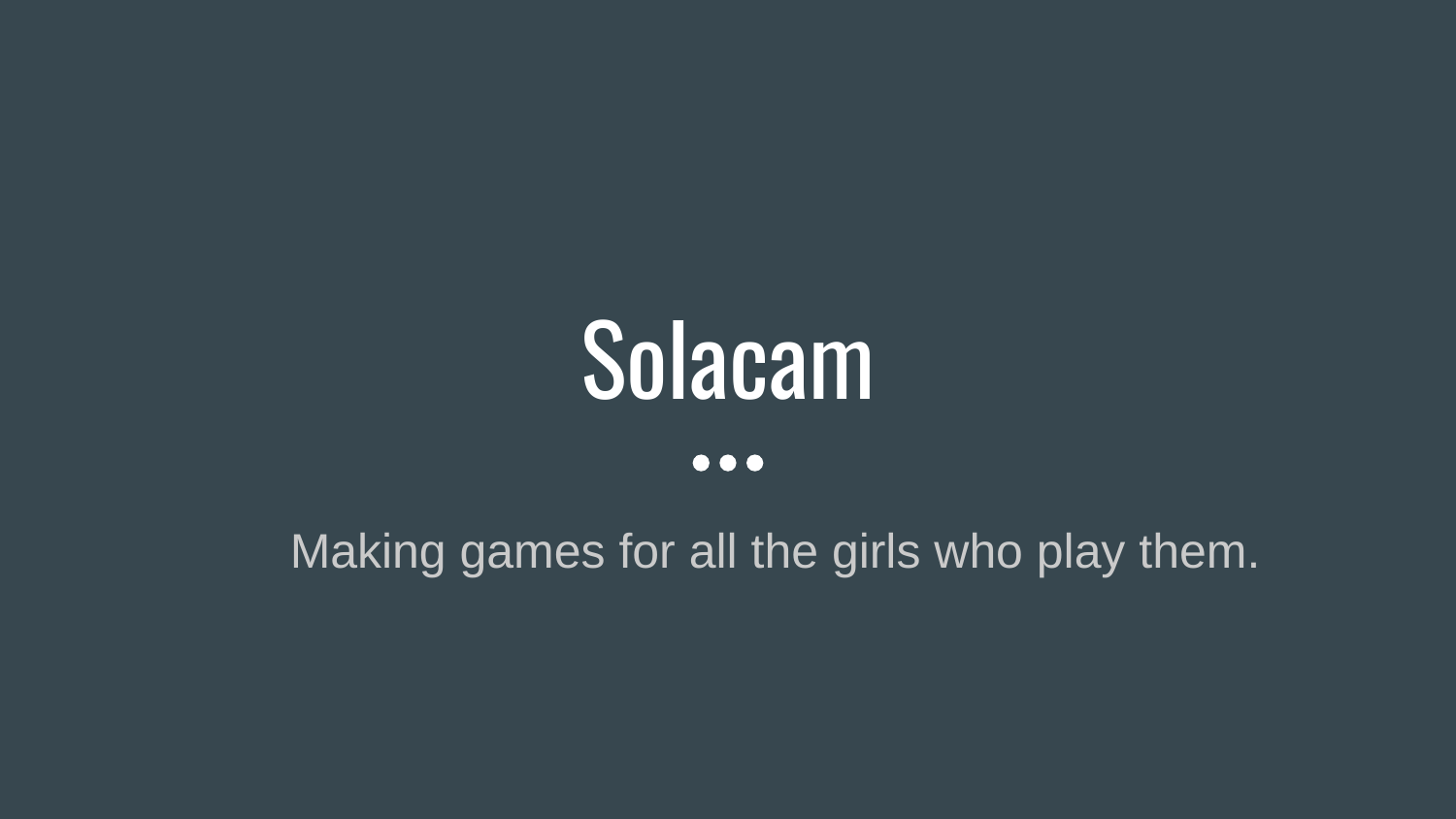

# Solacam
       Making games for all the girls who play them.